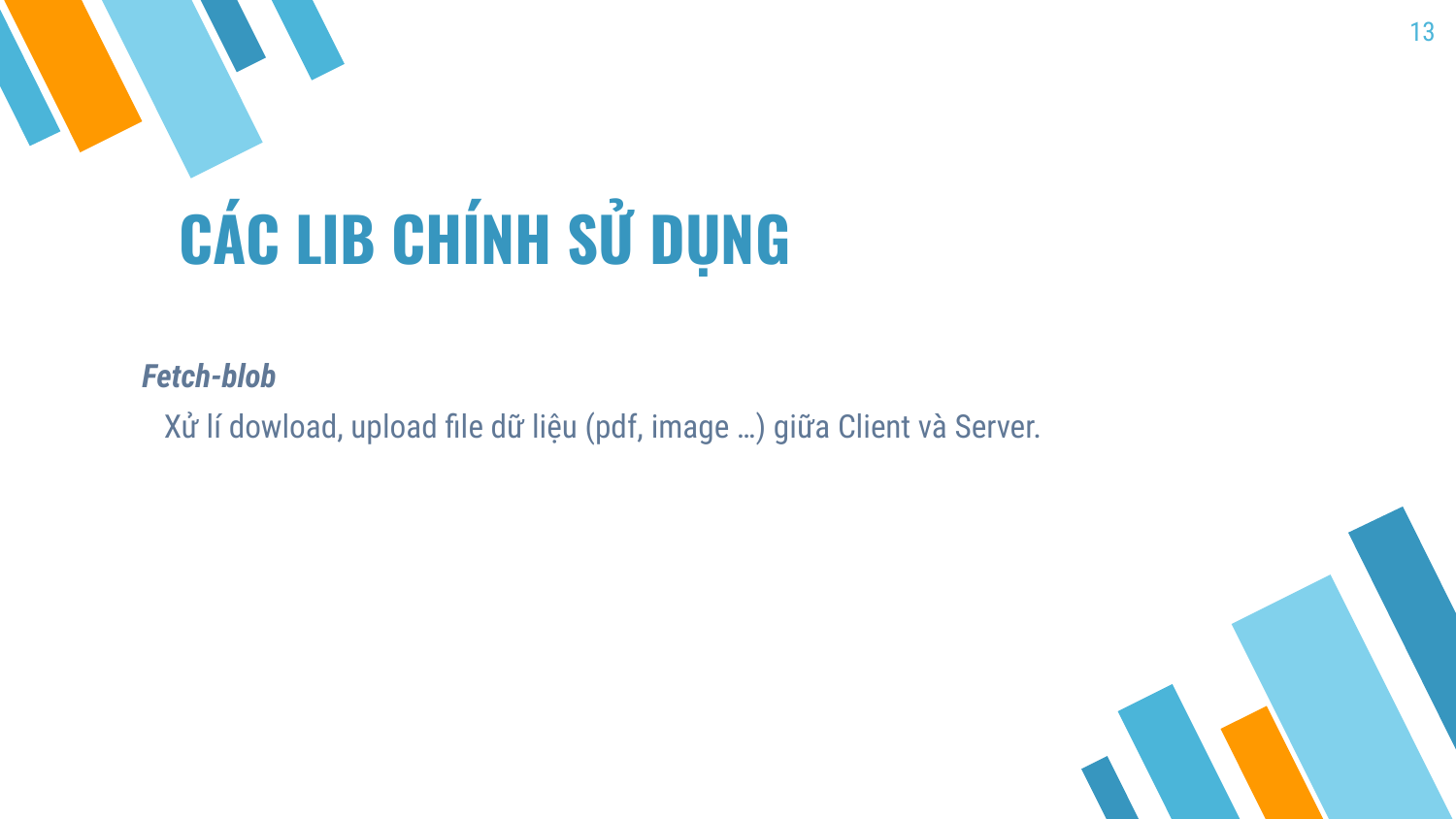

13
# CÁC LIB CHÍNH SỬ DỤNG

Fetch-blob
   Xử lí dowload, upload file dữ liệu (pdf, image …) giữa Client và Server.